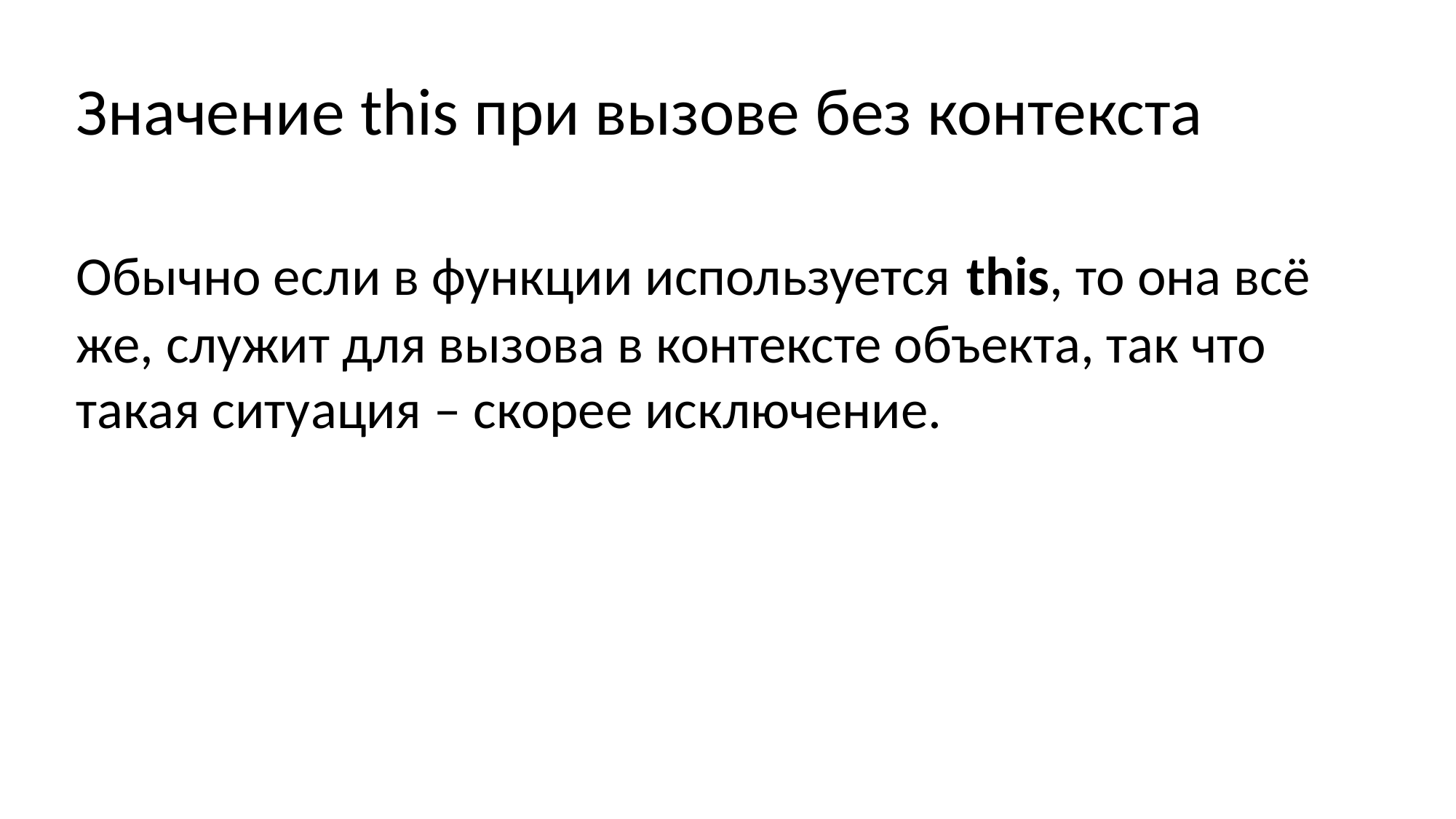

Значение this при вызове без контекста

Обычно если в функции используется this, то она всё же, служит для вызова в контексте объекта, так что такая ситуация – скорее исключение.